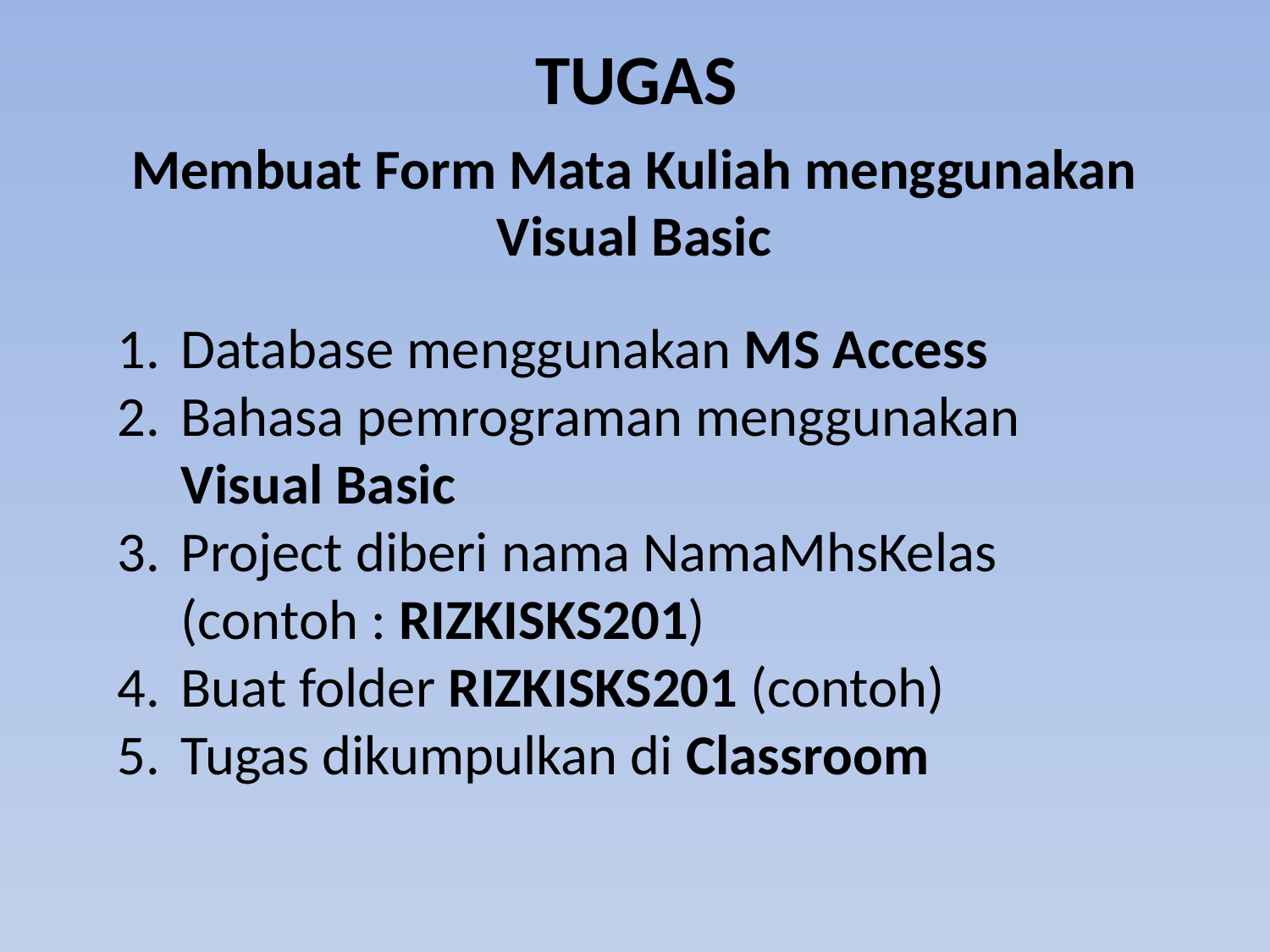

# TUGAS
Membuat Form Mata Kuliah menggunakan Visual Basic
Database menggunakan MS Access
Bahasa pemrograman menggunakan Visual Basic
Project diberi nama NamaMhsKelas (contoh : RIZKISKS201)
Buat folder RIZKISKS201 (contoh)
Tugas dikumpulkan di Classroom